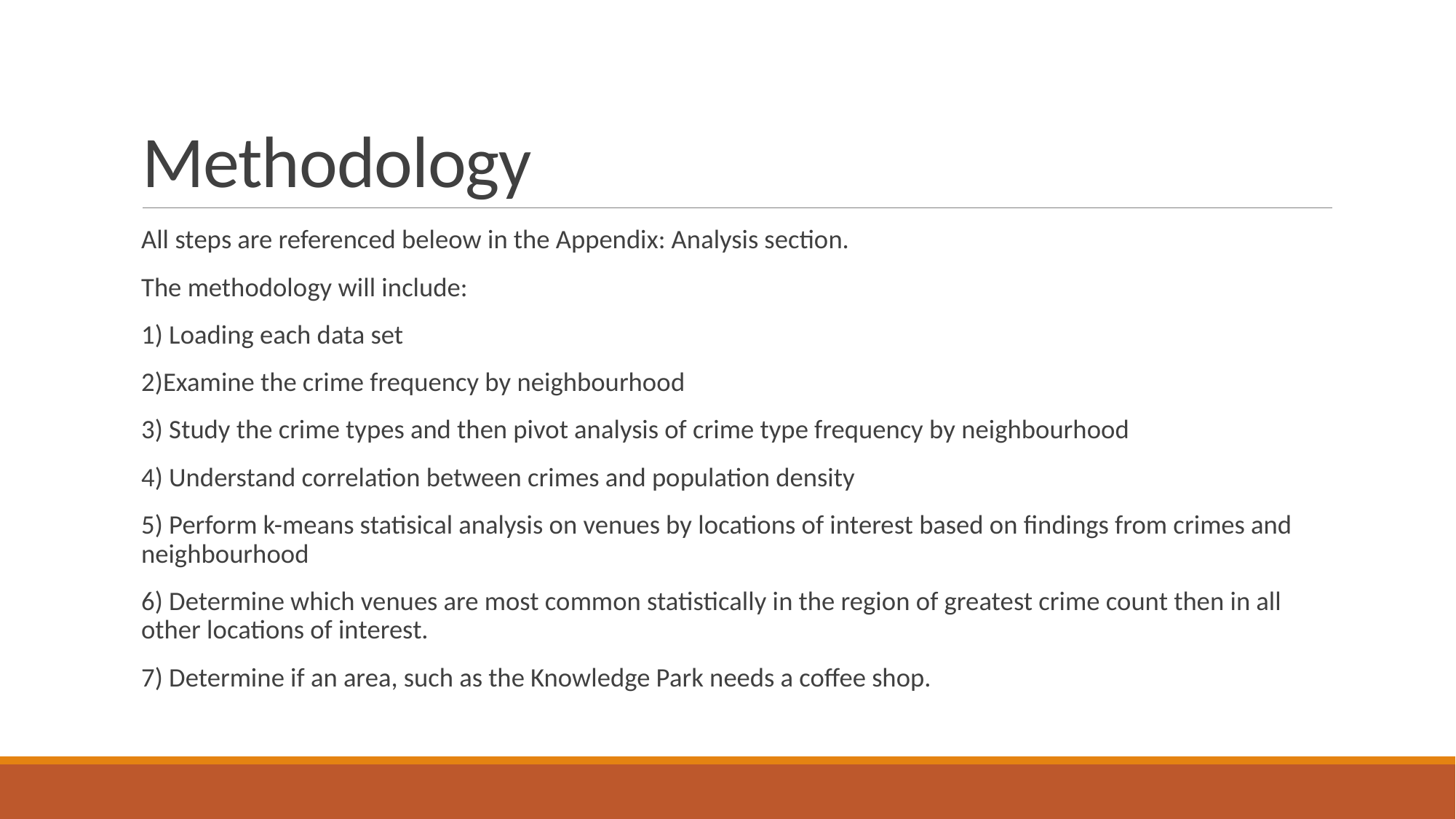

# Methodology
All steps are referenced beleow in the Appendix: Analysis section.
The methodology will include:
1) Loading each data set
2)Examine the crime frequency by neighbourhood
3) Study the crime types and then pivot analysis of crime type frequency by neighbourhood
4) Understand correlation between crimes and population density
5) Perform k-means statisical analysis on venues by locations of interest based on findings from crimes and neighbourhood
6) Determine which venues are most common statistically in the region of greatest crime count then in all other locations of interest.
7) Determine if an area, such as the Knowledge Park needs a coffee shop.